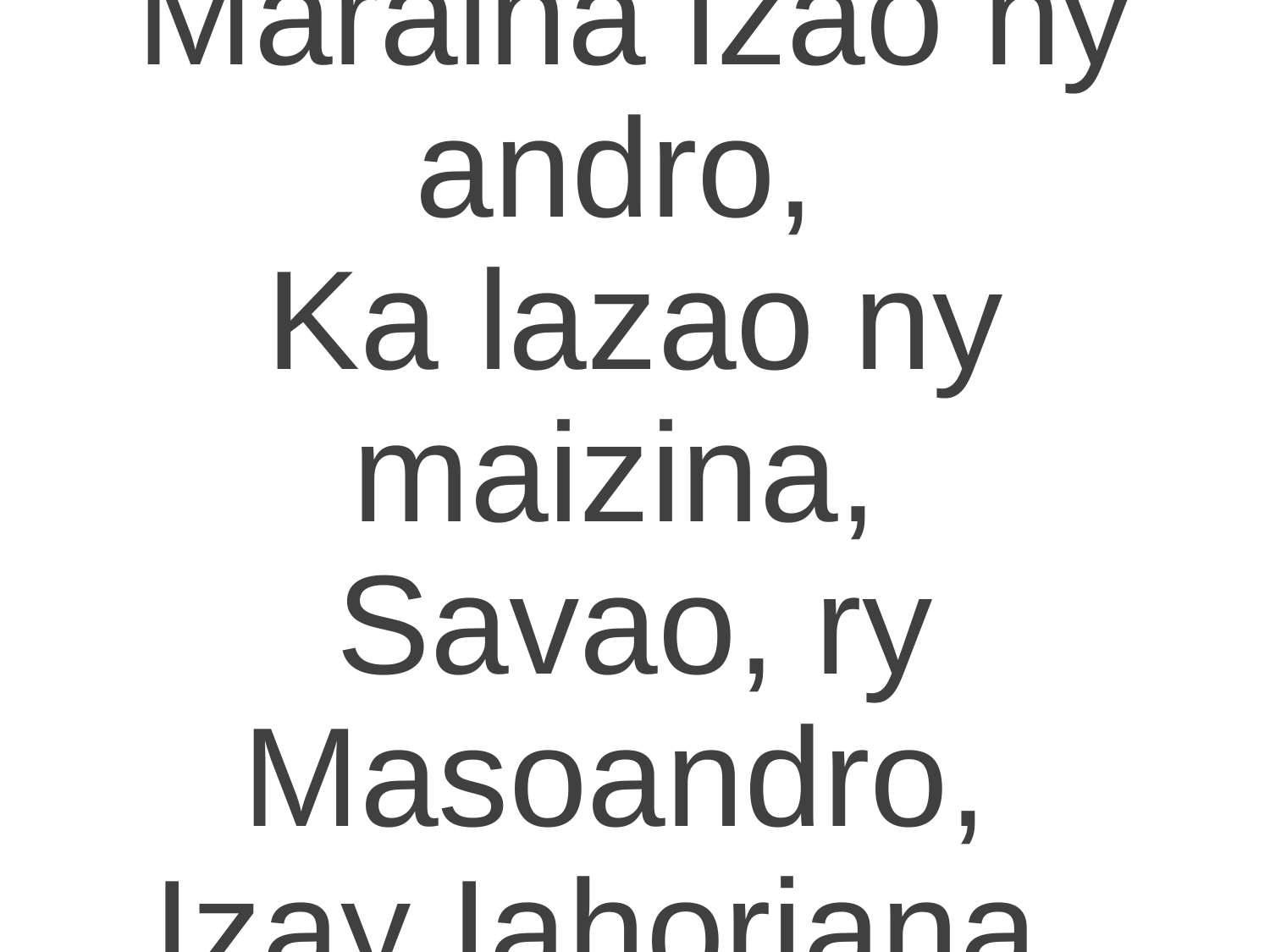

Maraina izao ny andro,
Ka lazao ny maizina,
Savao, ry Masoandro,
Izay Iahoriana.